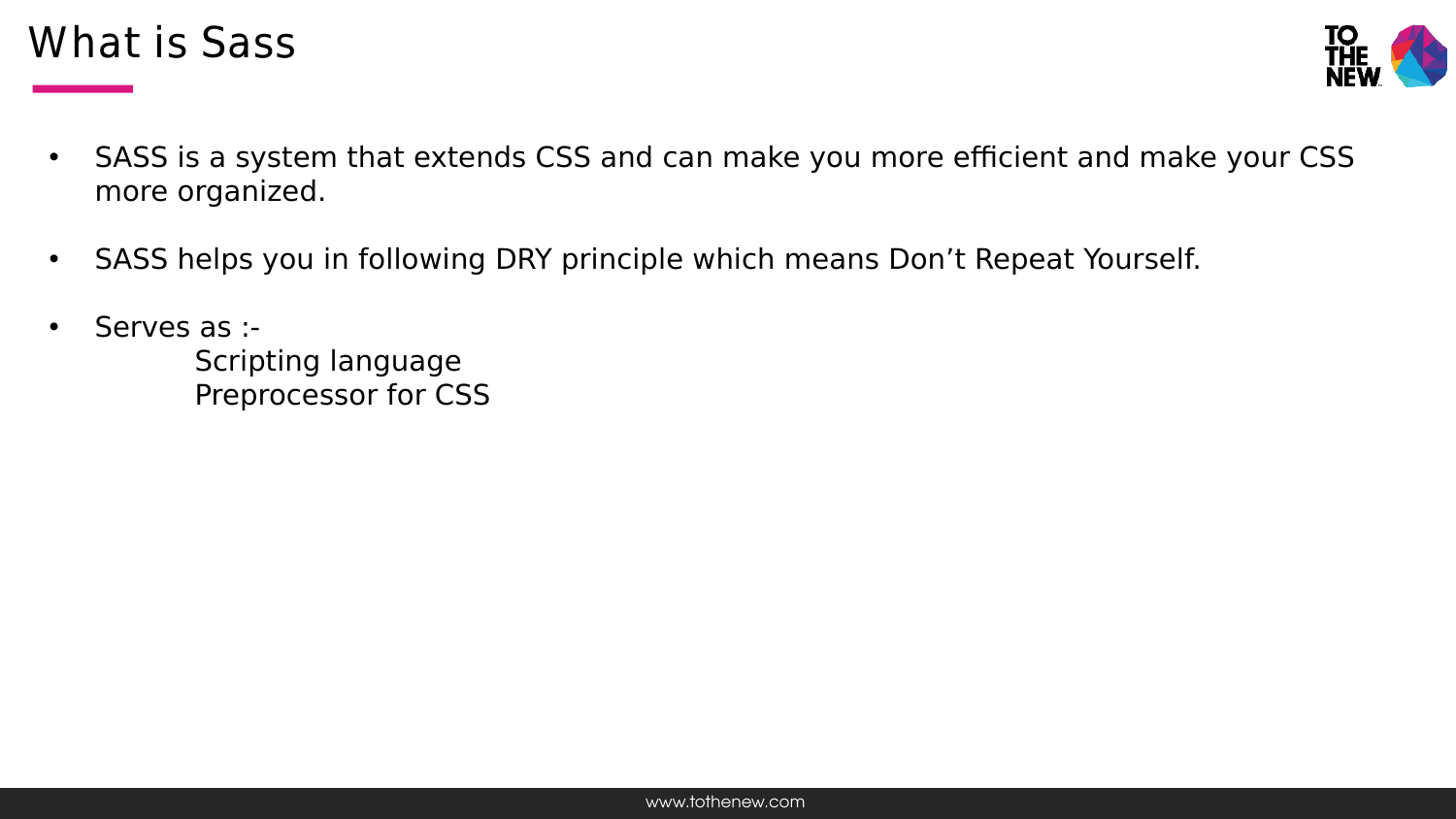

# What is Sass
SASS is a system that extends CSS and can make you more efficient and make your CSS more organized.

SASS helps you in following DRY principle which means Don’t Repeat Yourself.

Serves as :-
 	Scripting language
	Preprocessor for CSS